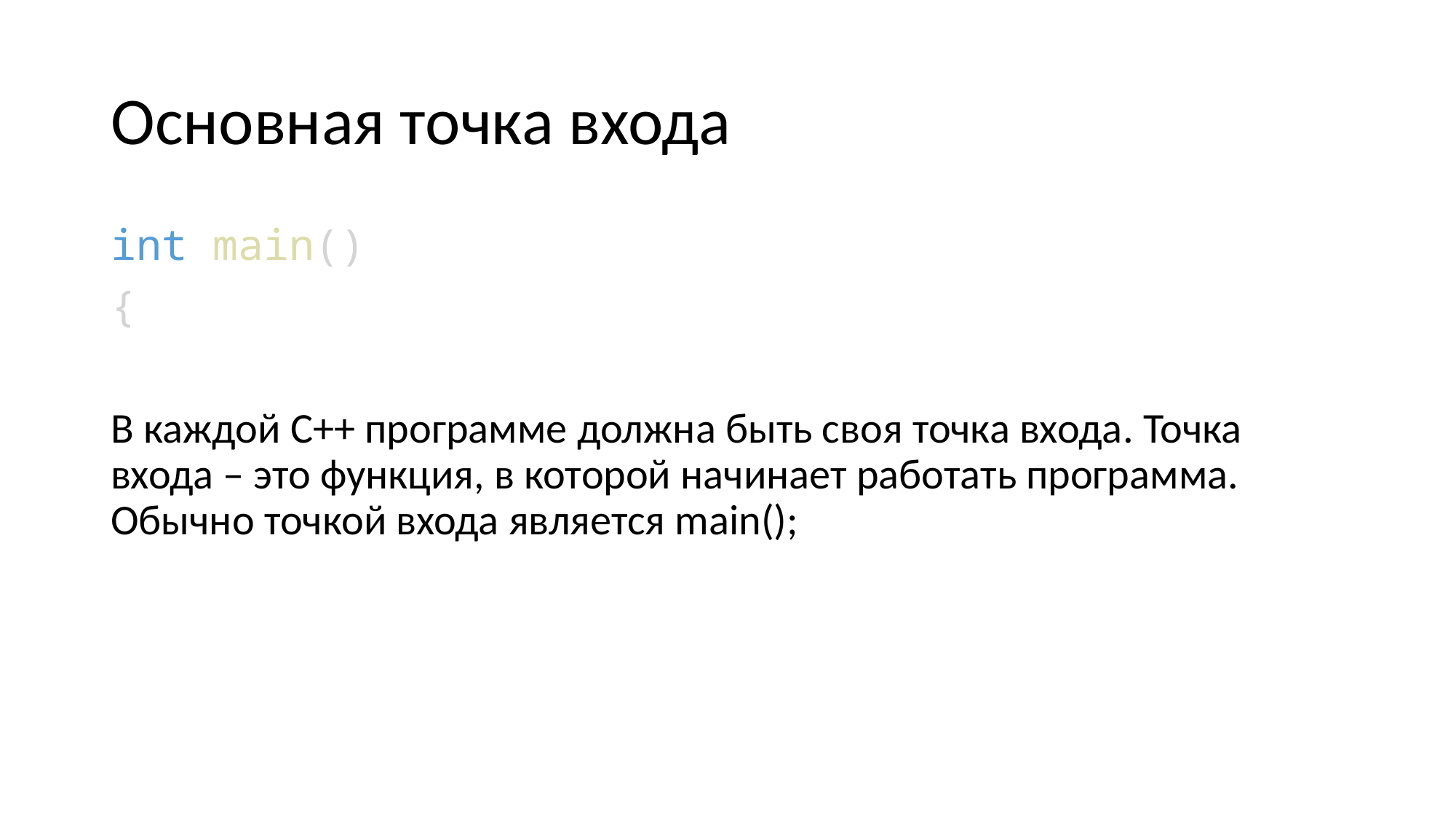

# Основная точка входа
int main()
{

В каждой С++ программе должна быть своя точка входа. Точка входа – это функция, в которой начинает работать программа. Обычно точкой входа является main();